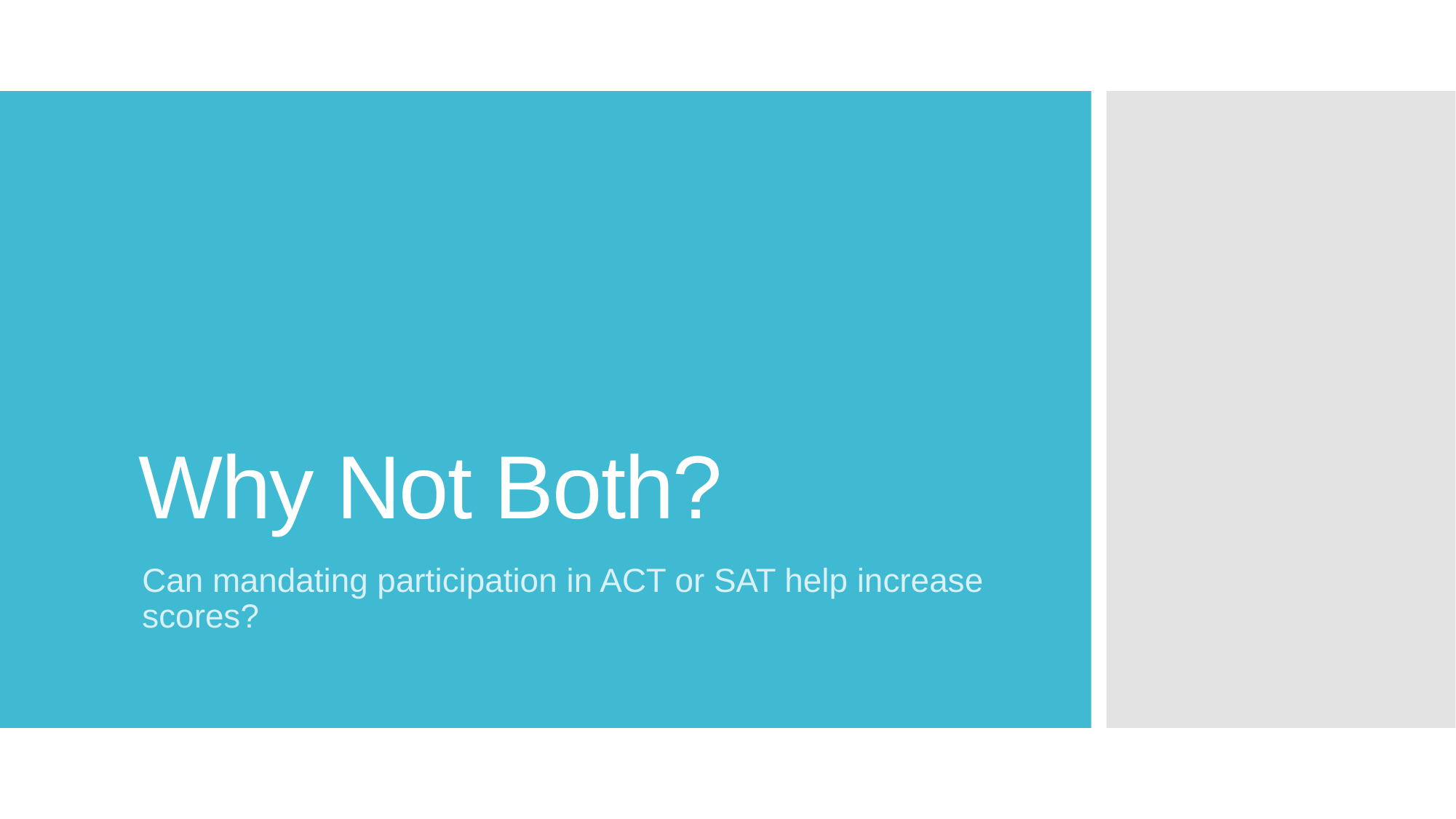

# Why Not Both?
Can mandating participation in ACT or SAT help increase scores?